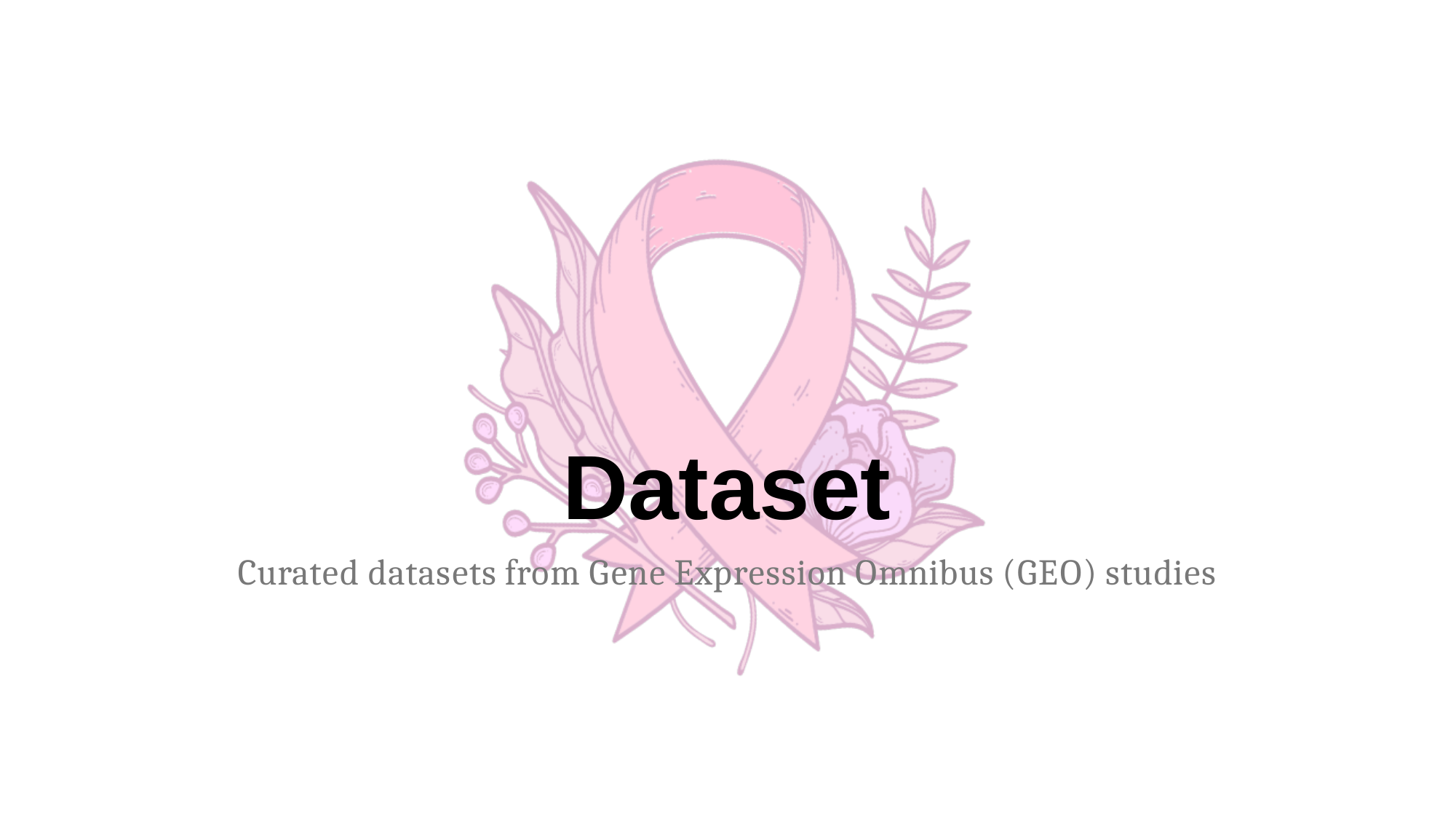

# Dataset
Curated datasets from Gene Expression Omnibus (GEO) studies